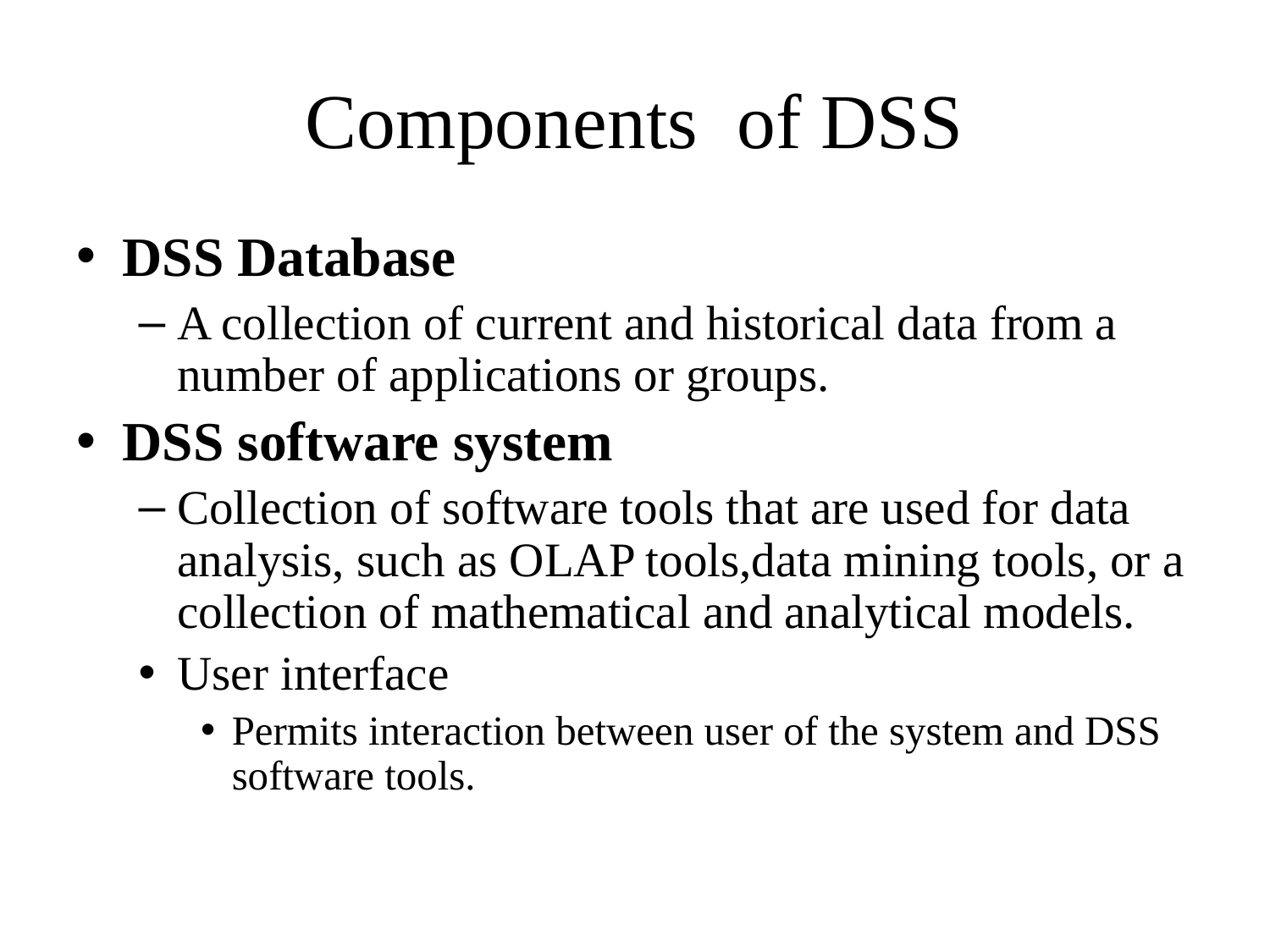

# Components  of DSS
DSS Database
A collection of current and historical data from a number of applications or groups.
DSS software system
Collection of software tools that are used for data analysis, such as OLAP tools,data mining tools, or a collection of mathematical and analytical models.
User interface
Permits interaction between user of the system and DSS software tools.